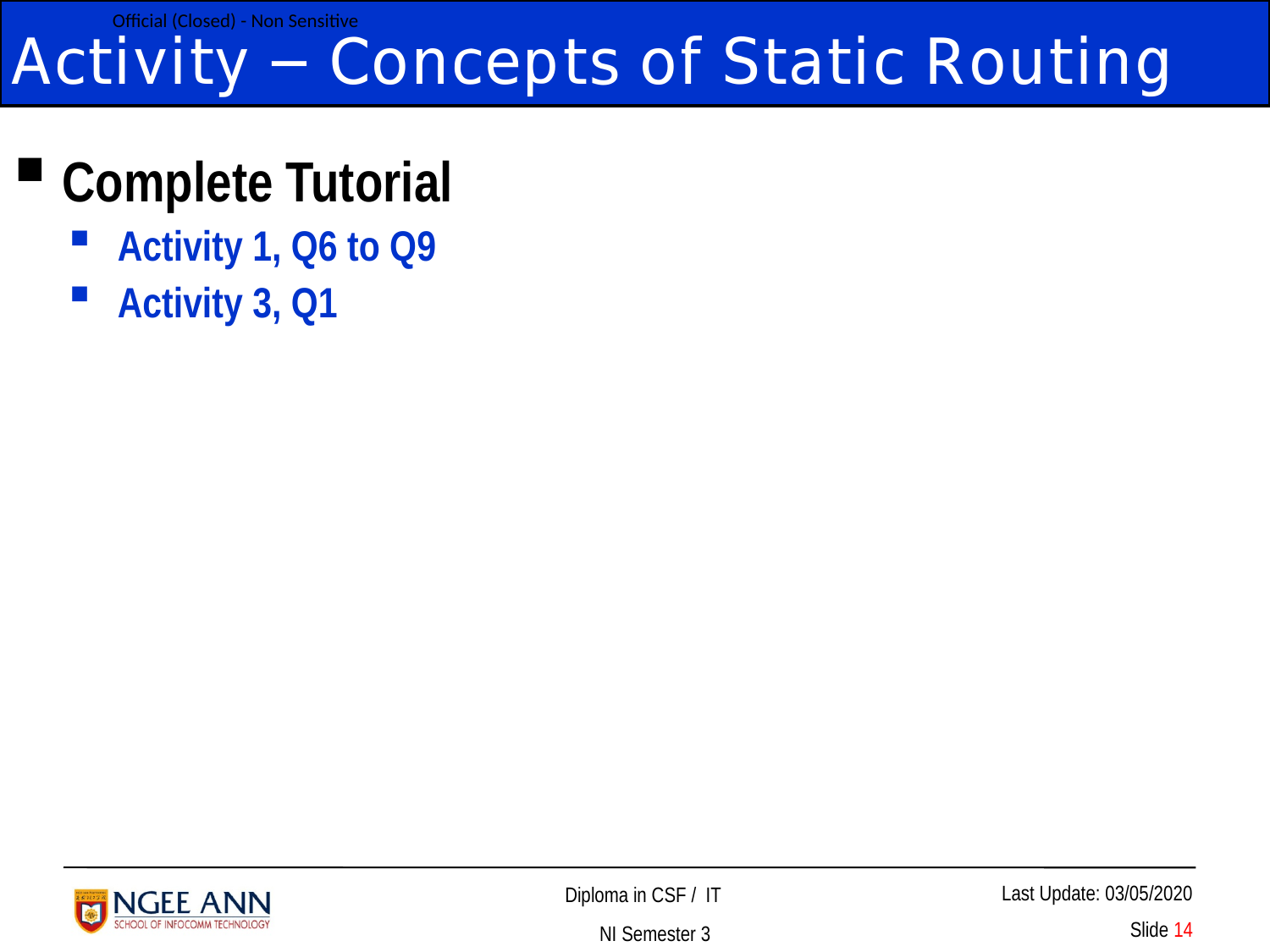

# Activity – Concepts of Static Routing
Complete Tutorial
Activity 1, Q6 to Q9
Activity 3, Q1